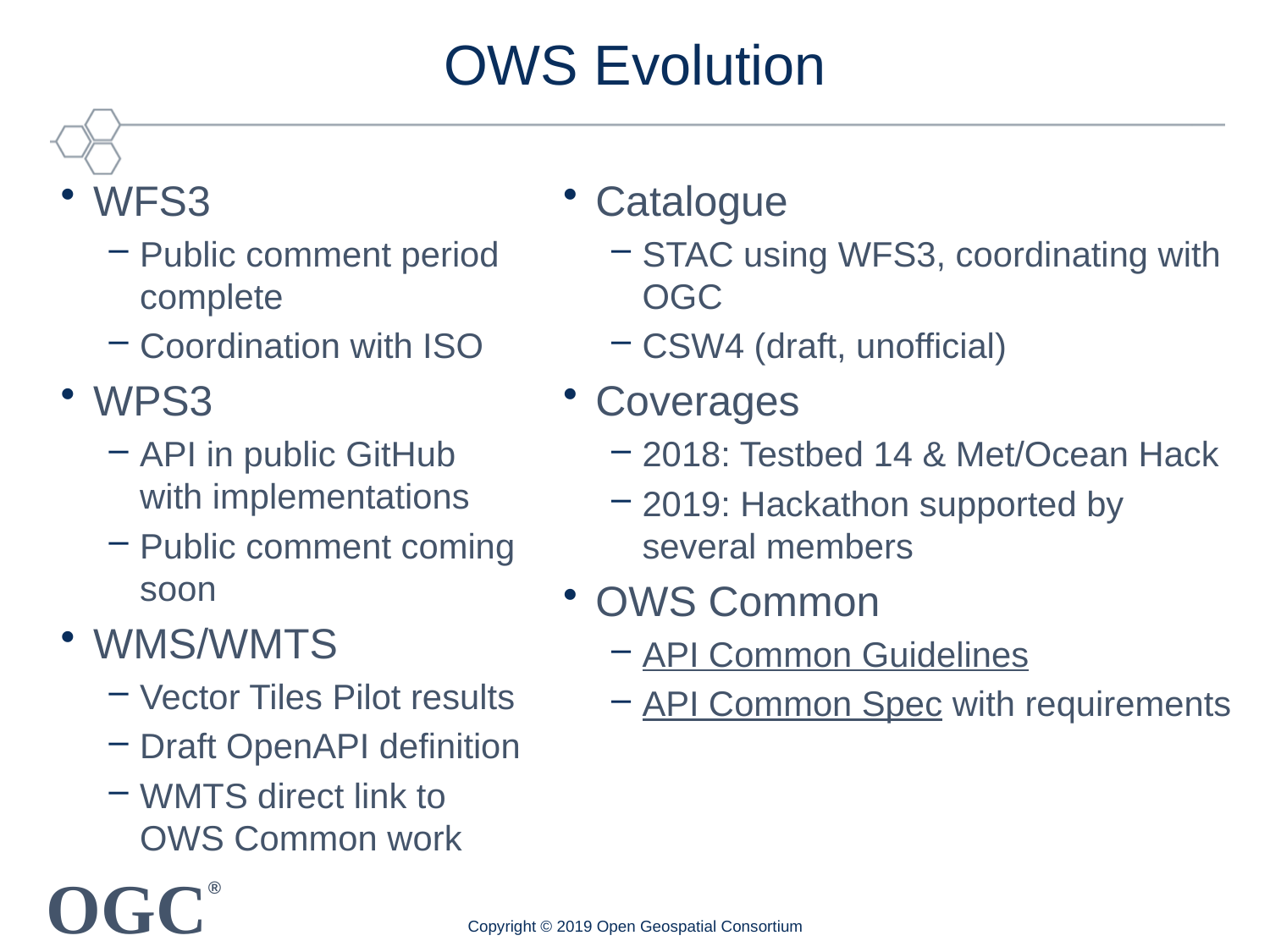

# OWS Evolution
WFS3
Public comment period complete
Coordination with ISO
WPS3
API in public GitHub
with implementations
Public comment coming soon
WMS/WMTS
Vector Tiles Pilot results
Draft OpenAPI definition
WMTS direct link to OWS Common work
Catalogue
STAC using WFS3, coordinating with OGC
CSW4 (draft, unofficial)
Coverages
2018: Testbed 14 & Met/Ocean Hack
2019: Hackathon supported by several members
OWS Common
API Common Guidelines
API Common Spec with requirements
Copyright © 2019 Open Geospatial Consortium